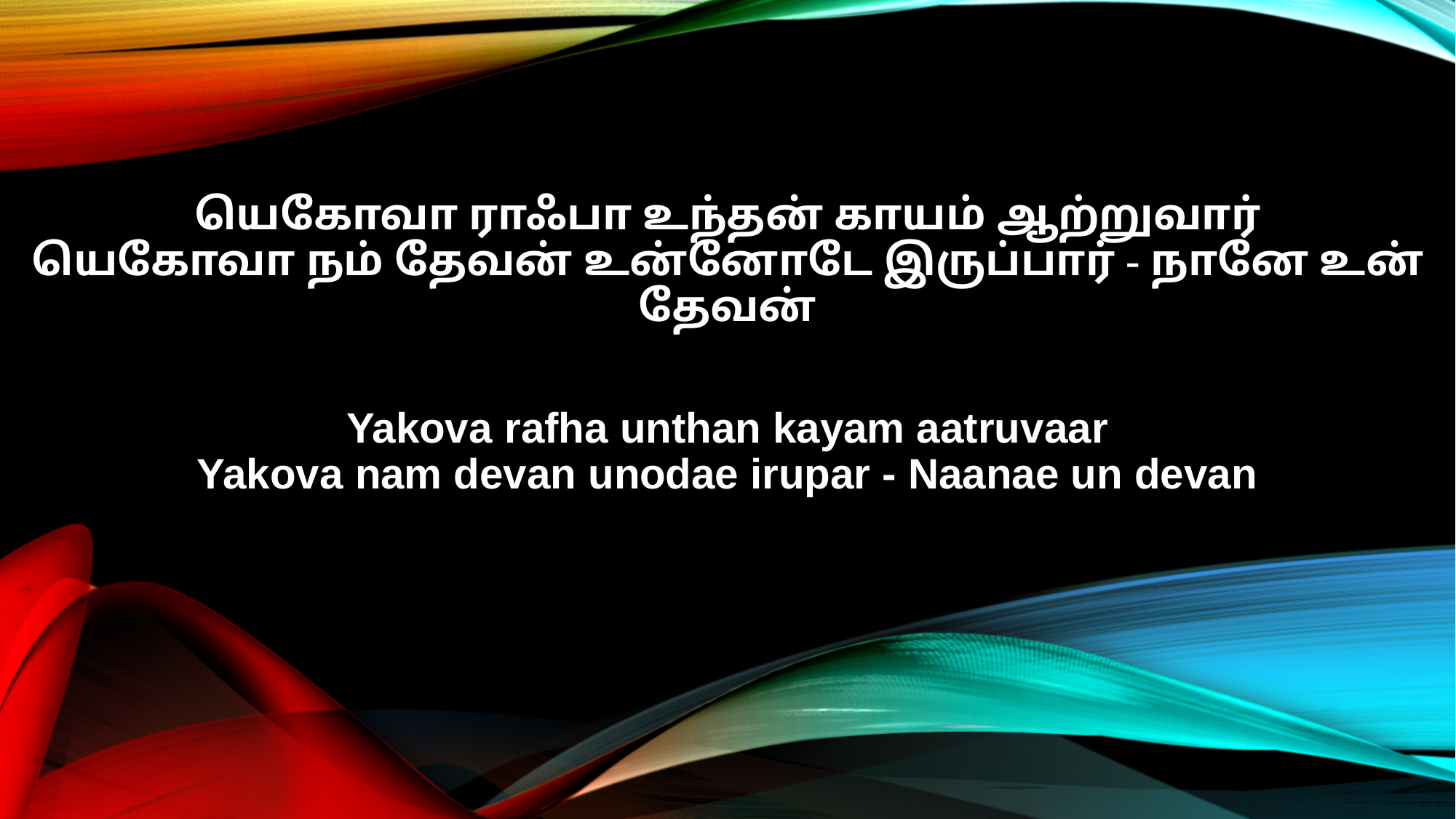

யெகோவா ராஃபா உந்தன் காயம் ஆற்றுவார்
யெகோவா நம் தேவன் உன்னோடே இருப்பார் - நானே உன் தேவன்

Yakova rafha unthan kayam aatruvaar
Yakova nam devan unodae irupar - Naanae un devan